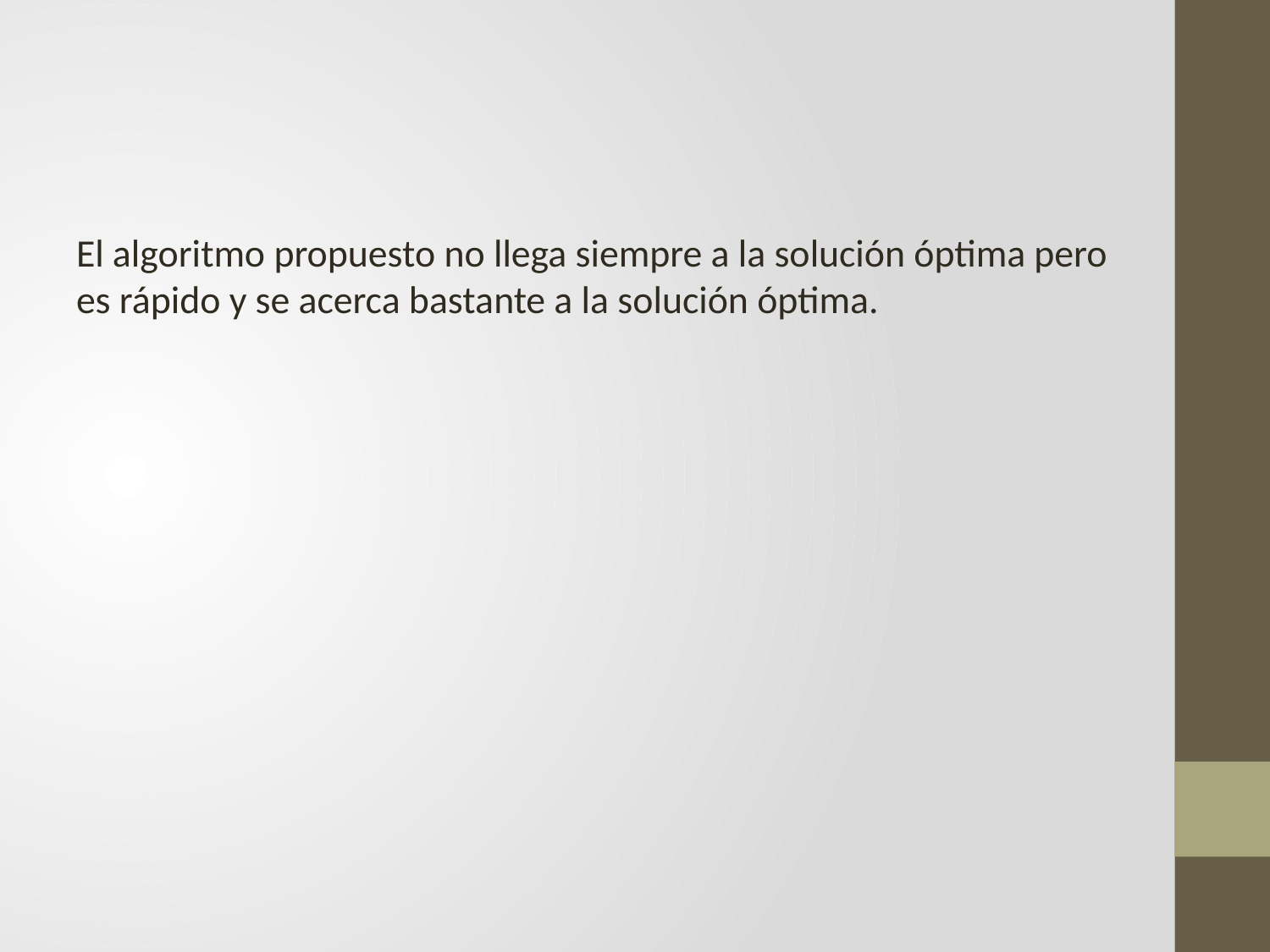

El algoritmo propuesto no llega siempre a la solución óptima pero es rápido y se acerca bastante a la solución óptima.